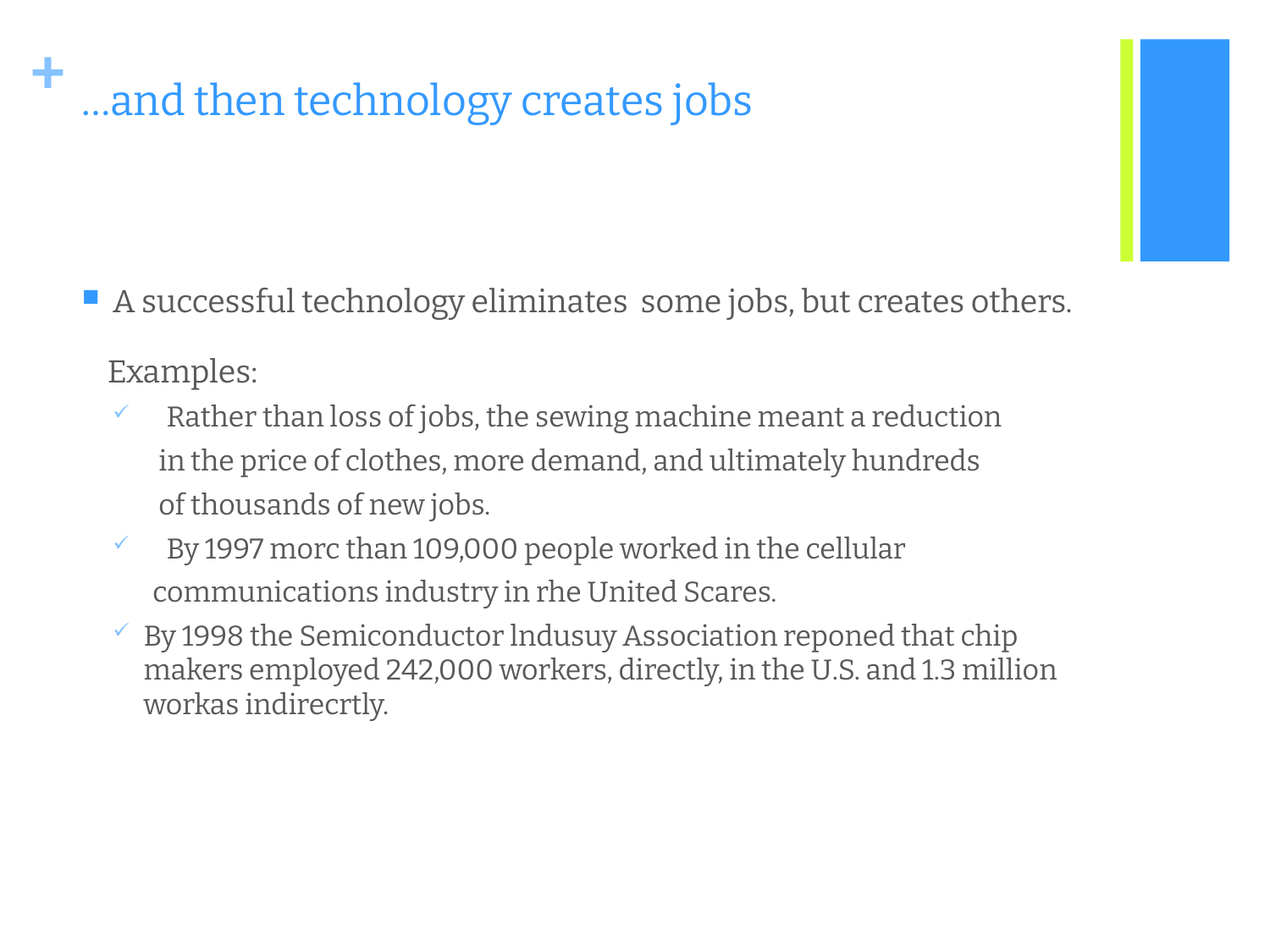

# …and then technology creates jobs
A successful technology eliminates  some jobs, but creates others.
    Examples:
    Rather than loss of jobs, the sewing machine meant a reduction
        in the price of clothes, more demand, and ultimately hundreds
        of thousands of new jobs.
    By 1997 morc than 109,000 people worked in the cellular
       communications industry in rhe United Scares.
By 1998 the Semiconductor lndusuy Association reponed that chip makers employed 242,000 workers, directly, in the U.S. and 1.3 million workas indirecrtly.